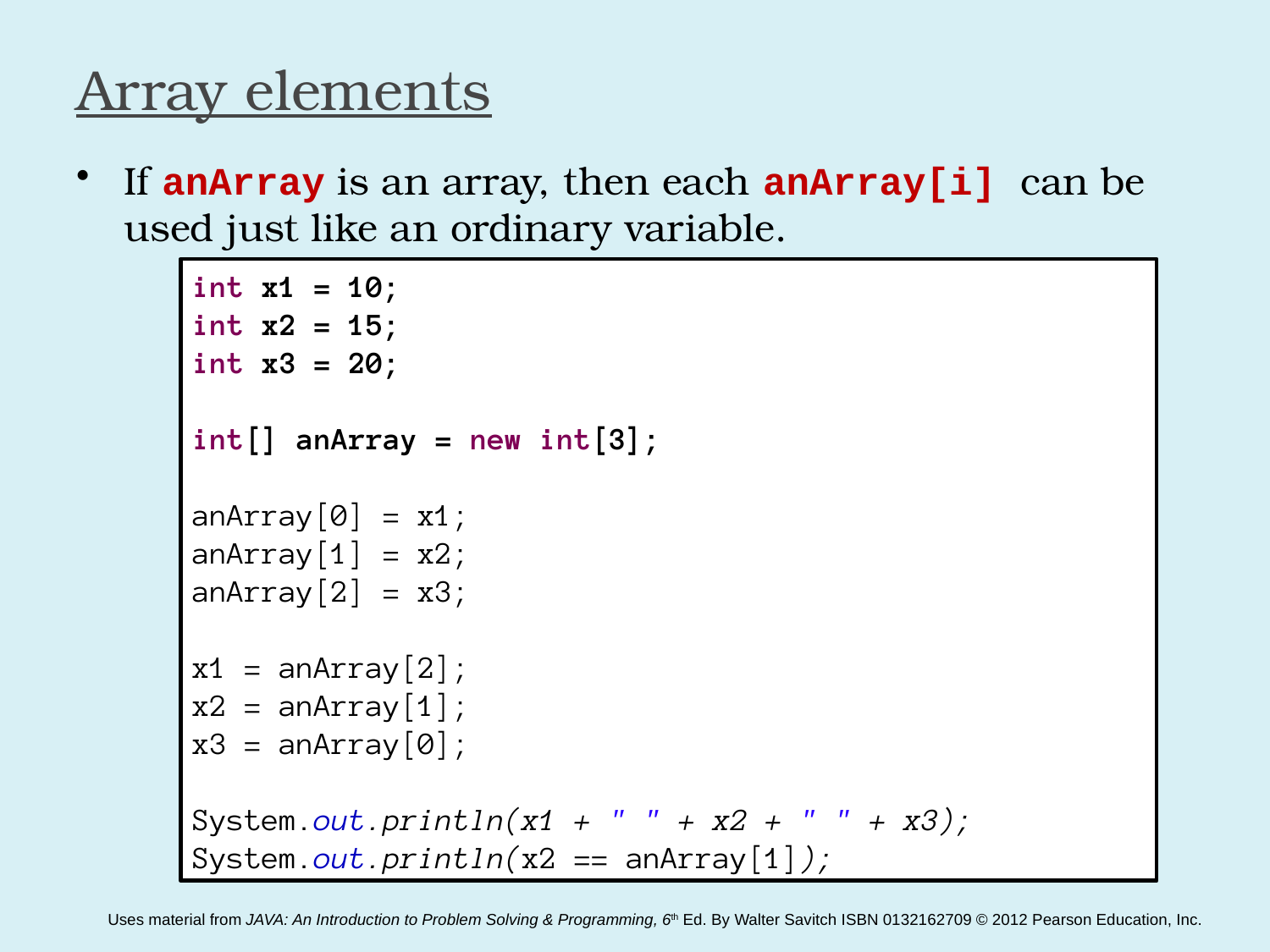

# Array elements
If anArray is an array, then each anArray[i]  can be used just like an ordinary variable.

int x1 = 10;
int x2 = 15;
int x3 = 20;

int[] anArray = new int[3];

anArray[0] = x1;
anArray[1] = x2;
anArray[2] = x3;

x1 = anArray[2];
x2 = anArray[1];
x3 = anArray[0];

System.out.println(x1 + " " + x2 + " " + x3);
System.out.println(x2 == anArray[1]);